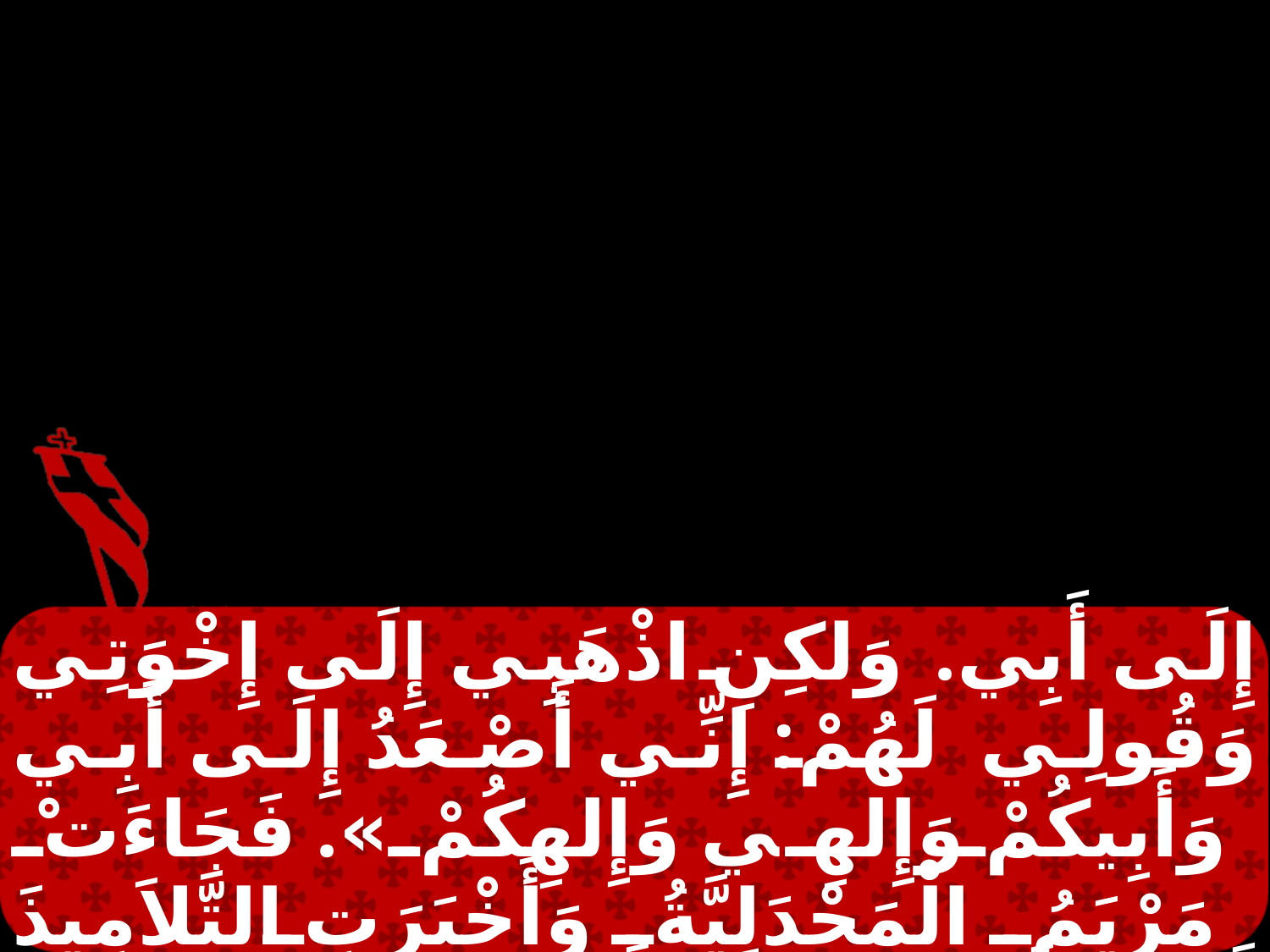

إِلَى أَبِي. وَلكِنِ اذْهَبِي إِلَى إِخْوَتِي وَقُولِي لَهُمْ: إِنِّي أَصْعَدُ إِلَى أَبِي وَأَبِيكُمْ وَإِلهِي وَإِلهِكُمْ». فَجَاءَتْ مَرْيَمُ الْمَجْدَلِيَّةُ وَأَخْبَرَتِ التَّلاَمِيذَ أَنَّهَا رَأَتِ الرَّبَّ، وَأَنَّهُ قَالَ لَهَا هذَا.